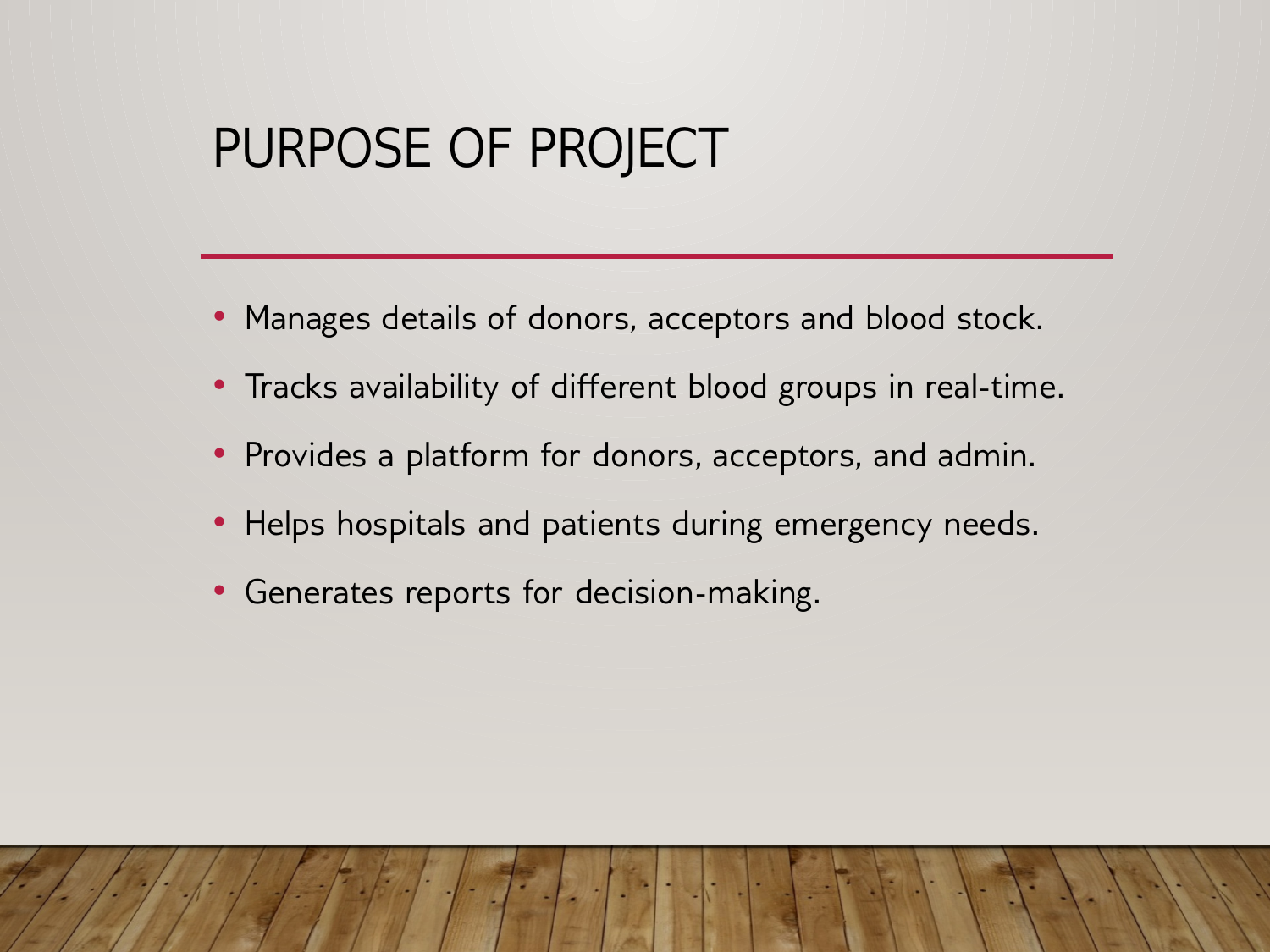

# Purpose of Project
Manages details of donors, acceptors and blood stock.
Tracks availability of different blood groups in real-time.
Provides a platform for donors, acceptors, and admin.
Helps hospitals and patients during emergency needs.
Generates reports for decision-making.